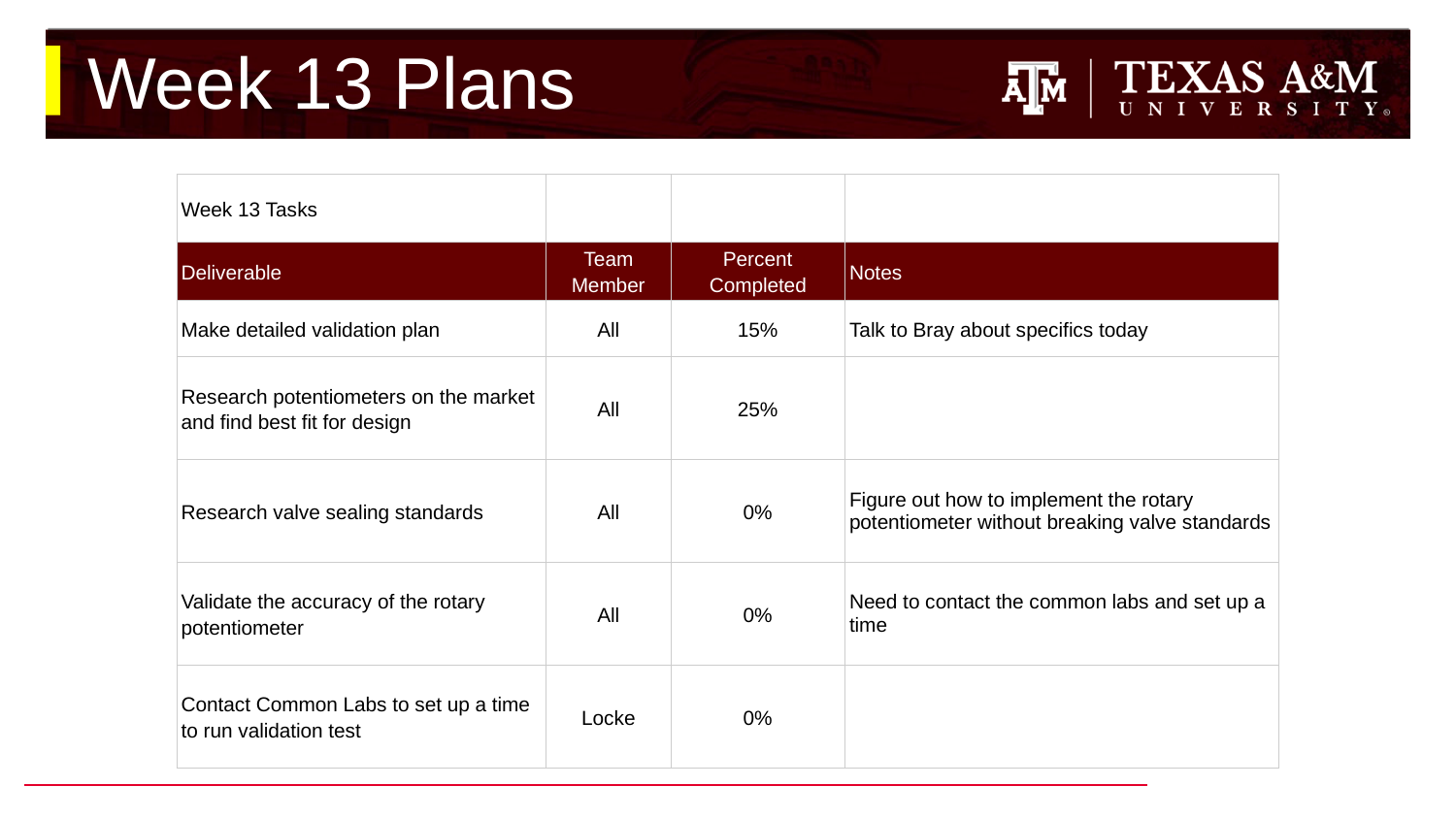

# Week 13 Plans
| Week 13 Tasks |  |  |  |
| --- | --- | --- | --- |
| Deliverable | Team Member | Percent Completed | Notes |
| Make detailed validation plan | All | 15% | Talk to Bray about specifics today |
| Research potentiometers on the market and find best fit for design | All | 25% |  |
| Research valve sealing standards | All | 0% | Figure out how to implement the rotary potentiometer without breaking valve standards |
| Validate the accuracy of the rotary potentiometer | All | 0% | Need to contact the common labs and set up a time |
| Contact Common Labs to set up a time to run validation test | Locke | 0% |  |